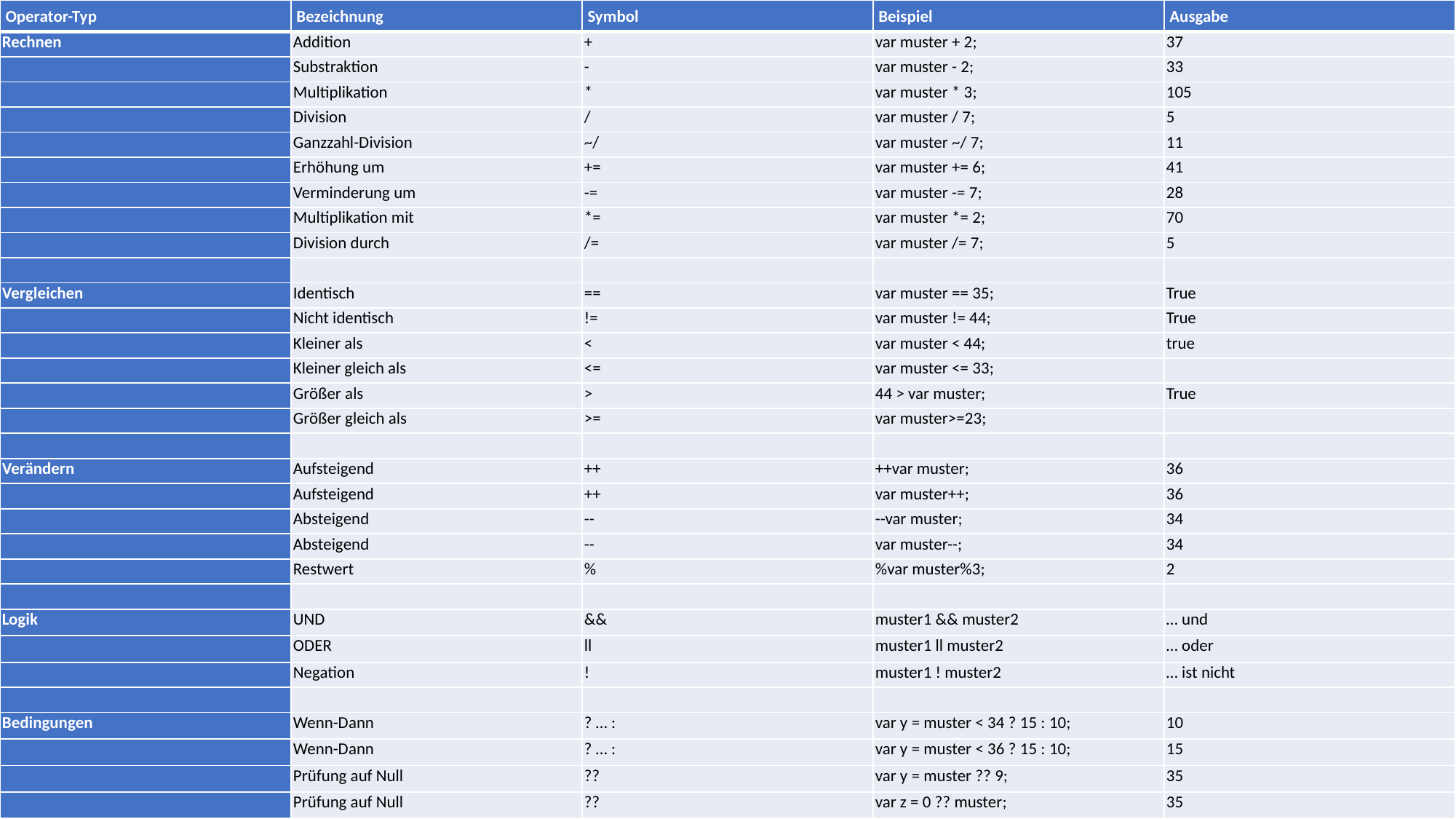

| Operator-Typ | Bezeichnung | Symbol | Beispiel | Ausgabe |
| --- | --- | --- | --- | --- |
| Rechnen | Addition | + | var muster + 2; | 37 |
|  | Substraktion | - | var muster - 2; | 33 |
|  | Multiplikation | \* | var muster \* 3; | 105 |
|  | Division | / | var muster / 7; | 5 |
|  | Ganzzahl-Division | ~/ | var muster ~/ 7; | 11 |
|  | Erhöhung um | += | var muster += 6; | 41 |
|  | Verminderung um | -= | var muster -= 7; | 28 |
|  | Multiplikation mit | \*= | var muster \*= 2; | 70 |
|  | Division durch | /= | var muster /= 7; | 5 |
|  |  |  |  |  |
| Vergleichen | Identisch | == | var muster == 35; | True |
|  | Nicht identisch | != | var muster != 44; | True |
|  | Kleiner als | < | var muster < 44; | true |
|  | Kleiner gleich als | <= | var muster <= 33; |  |
|  | Größer als | > | 44 > var muster; | True |
|  | Größer gleich als | >= | var muster>=23; |  |
|  |  |  |  |  |
| Verändern | Aufsteigend | ++ | ++var muster; | 36 |
|  | Aufsteigend | ++ | var muster++; | 36 |
|  | Absteigend | -- | --var muster; | 34 |
|  | Absteigend | -- | var muster--; | 34 |
|  | Restwert | % | %var muster%3; | 2 |
|  |  |  |  |  |
| Logik | UND | && | muster1 && muster2 | … und |
|  | ODER | ll | muster1 ll muster2 | … oder |
|  | Negation | ! | muster1 ! muster2 | … ist nicht |
|  |  |  |  |  |
| Bedingungen | Wenn-Dann | ? … : | var y = muster < 34 ? 15 : 10; | 10 |
|  | Wenn-Dann | ? … : | var y = muster < 36 ? 15 : 10; | 15 |
|  | Prüfung auf Null | ?? | var y = muster ?? 9; | 35 |
|  | Prüfung auf Null | ?? | var z = 0 ?? muster; | 35 |